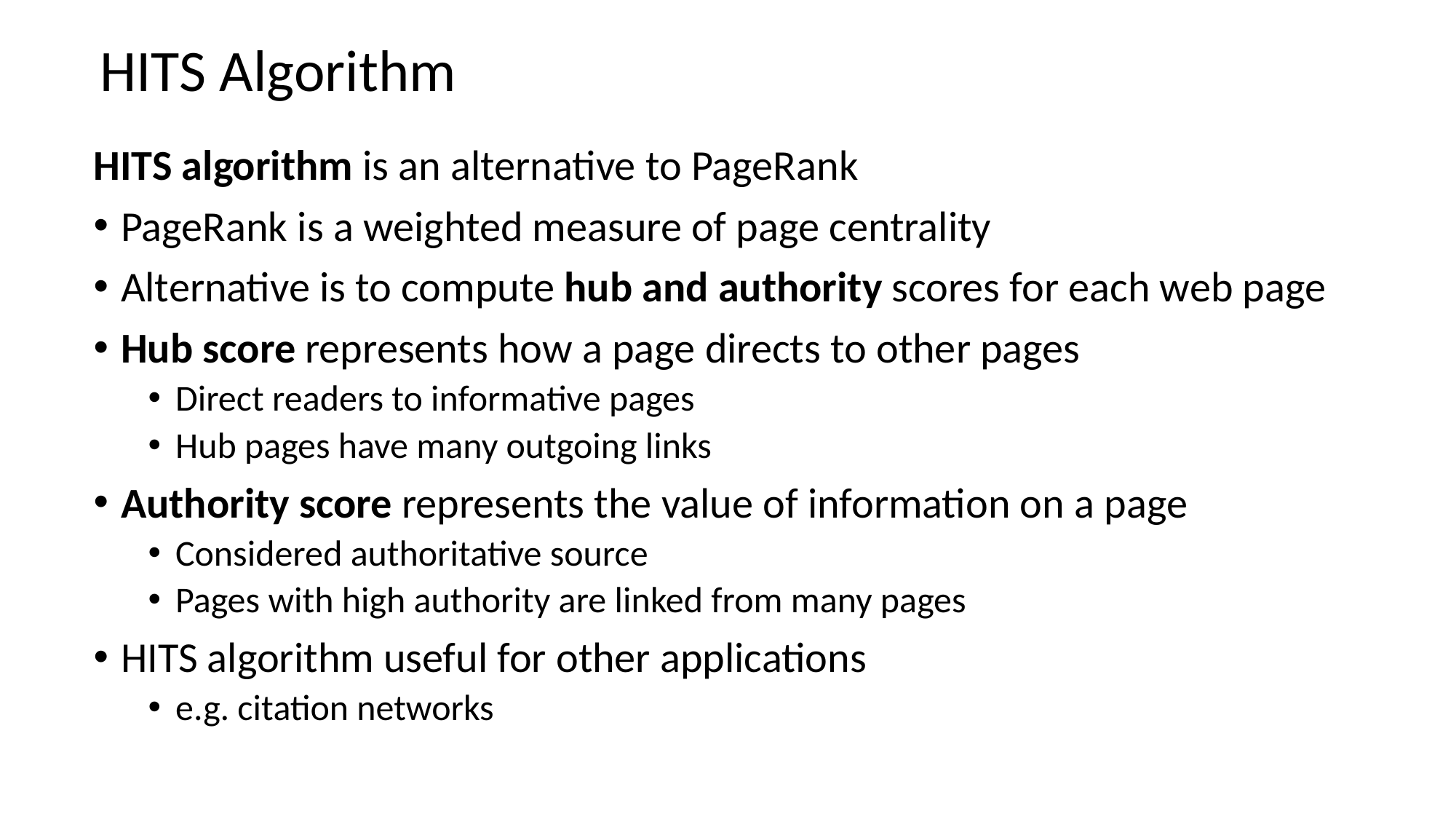

# HITS Algorithm
HITS algorithm is an alternative to PageRank
PageRank is a weighted measure of page centrality
Alternative is to compute hub and authority scores for each web page
Hub score represents how a page directs to other pages
Direct readers to informative pages
Hub pages have many outgoing links
Authority score represents the value of information on a page
Considered authoritative source
Pages with high authority are linked from many pages
HITS algorithm useful for other applications
e.g. citation networks